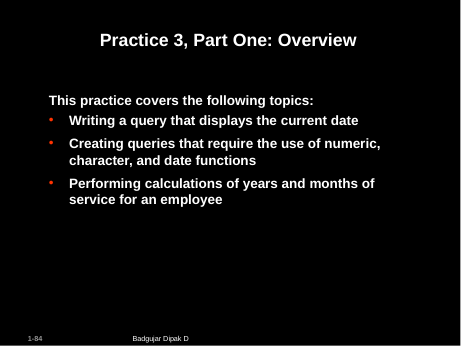

# Practice 3, Part One: Overview
This practice covers the following topics:
Writing a query that displays the current date
Creating queries that require the use of numeric,  character, and date functions
Performing calculations of years and months of  service for an employee
Badgujar Dipak D
1-84